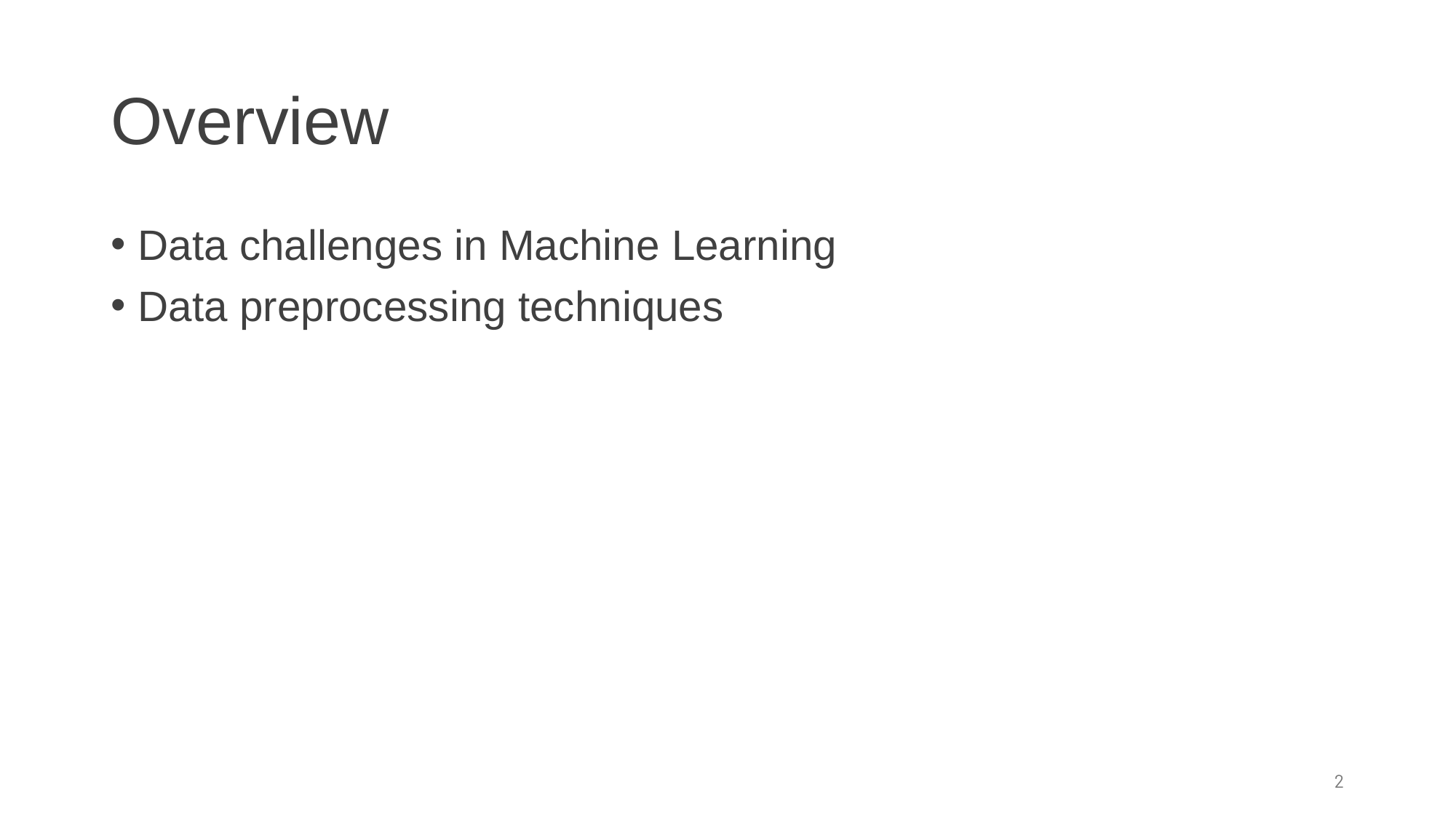

# Overview
Data challenges in Machine Learning
Data preprocessing techniques
2